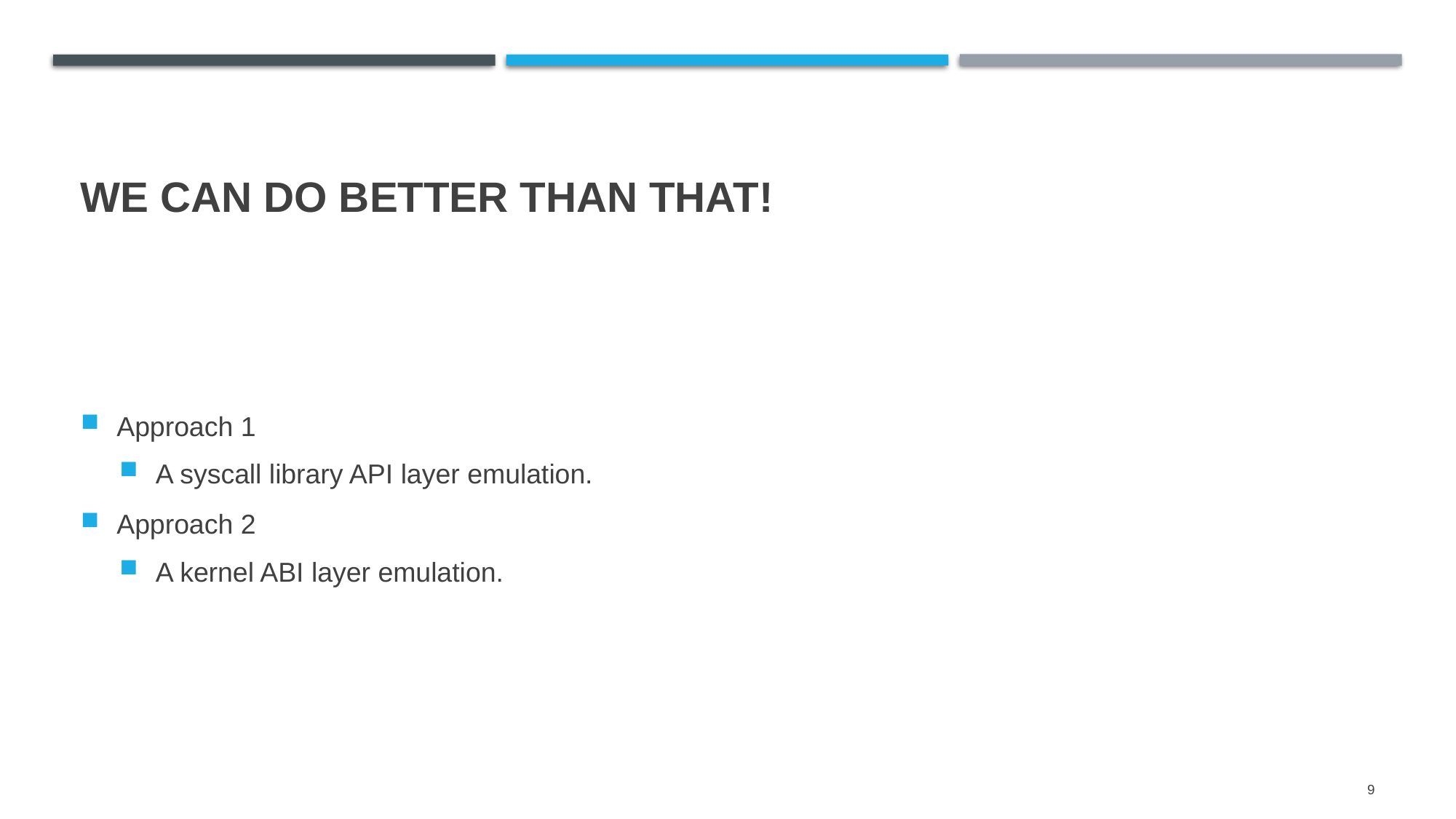

# We can do better than that!
Approach 1
A syscall library API layer emulation.
Approach 2
A kernel ABI layer emulation.
9